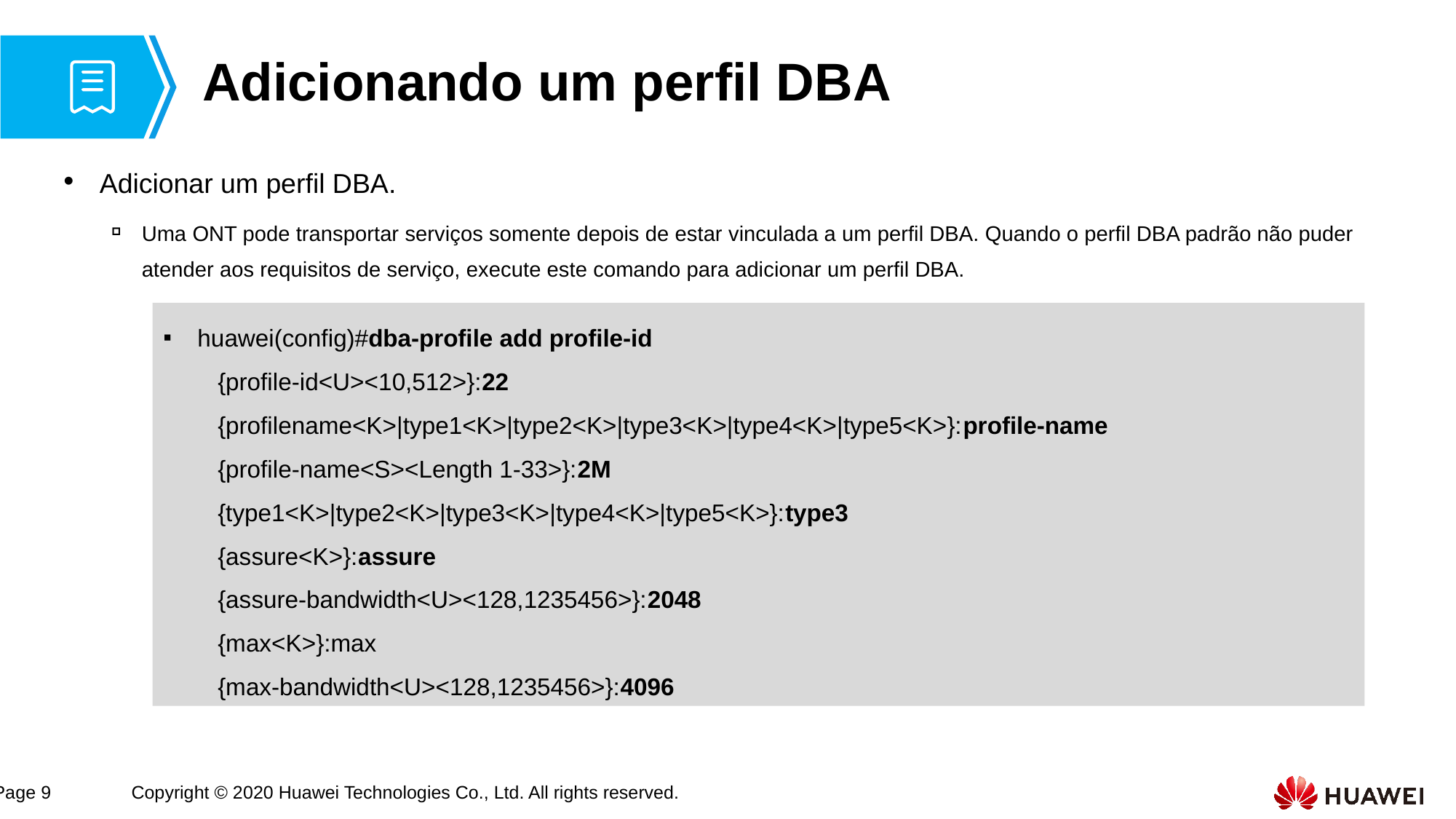

# Adicionando um perfil DBA
Adicionar um perfil DBA.
Uma ONT pode transportar serviços somente depois de estar vinculada a um perfil DBA. Quando o perfil DBA padrão não puder atender aos requisitos de serviço, execute este comando para adicionar um perfil DBA.
huawei(config)#dba-profile add profile-id
{profile-id<U><10,512>}:22
{profilename<K>|type1<K>|type2<K>|type3<K>|type4<K>|type5<K>}:profile-name
{profile-name<S><Length 1-33>}:2M
{type1<K>|type2<K>|type3<K>|type4<K>|type5<K>}:type3
{assure<K>}:assure
{assure-bandwidth<U><128,1235456>}:2048
{max<K>}:max
{max-bandwidth<U><128,1235456>}:4096